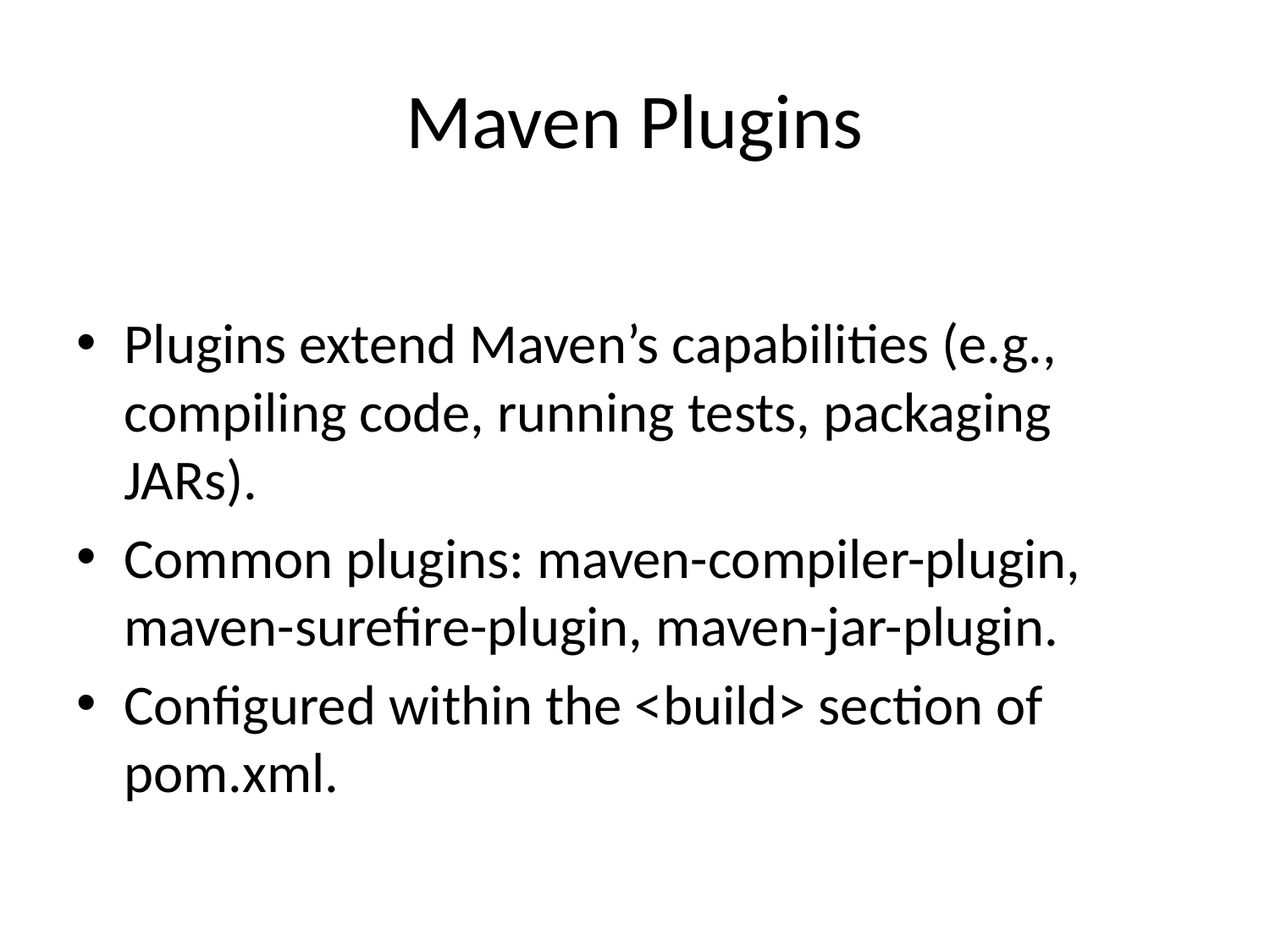

# Maven Plugins

Plugins extend Maven’s capabilities (e.g., compiling code, running tests, packaging JARs).
Common plugins: maven-compiler-plugin, maven-surefire-plugin, maven-jar-plugin.
Configured within the <build> section of pom.xml.